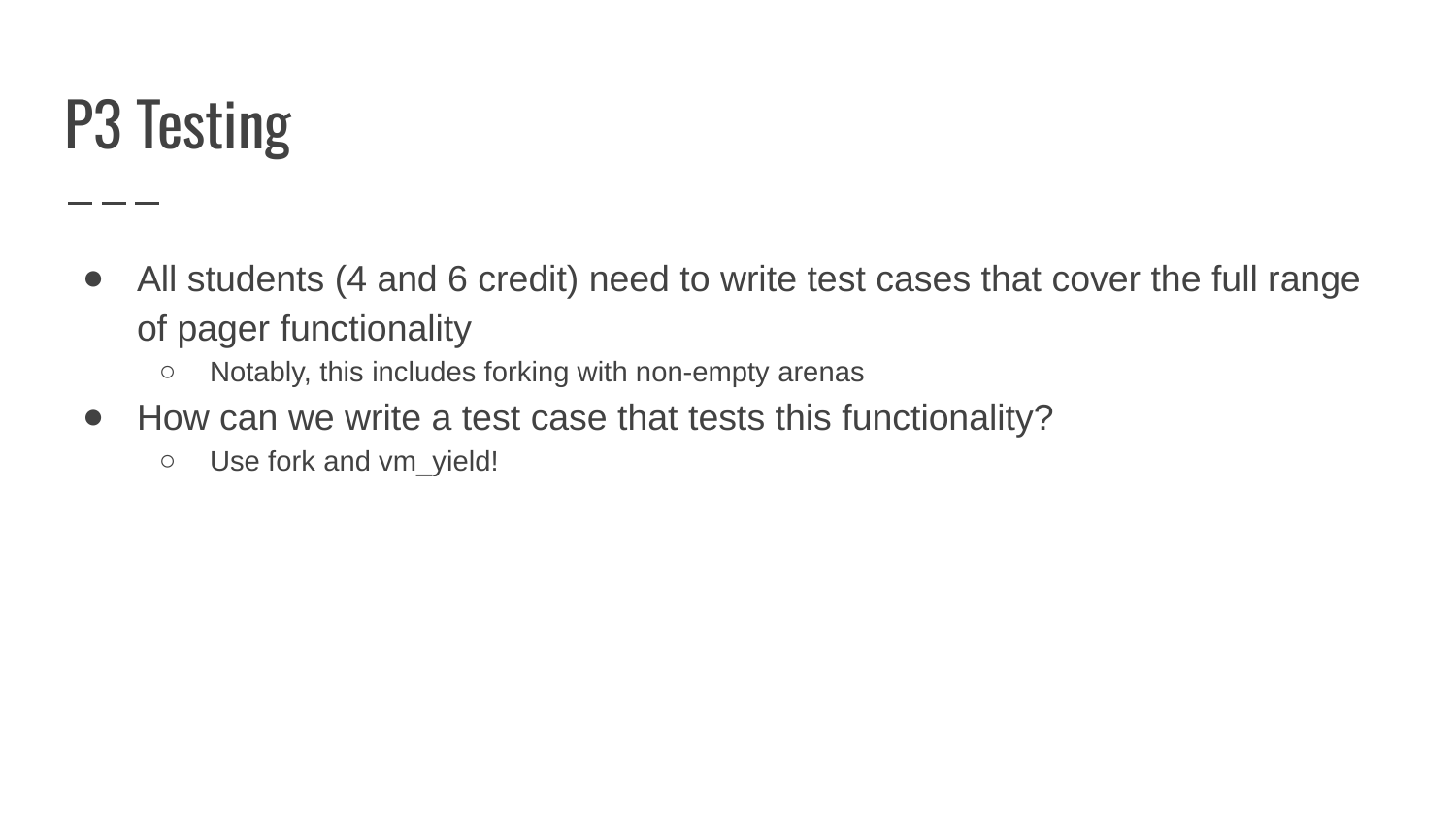

# P3 Testing
All students (4 and 6 credit) need to write test cases that cover the full range of pager functionality
Notably, this includes forking with non-empty arenas
How can we write a test case that tests this functionality?
Use fork and vm_yield!